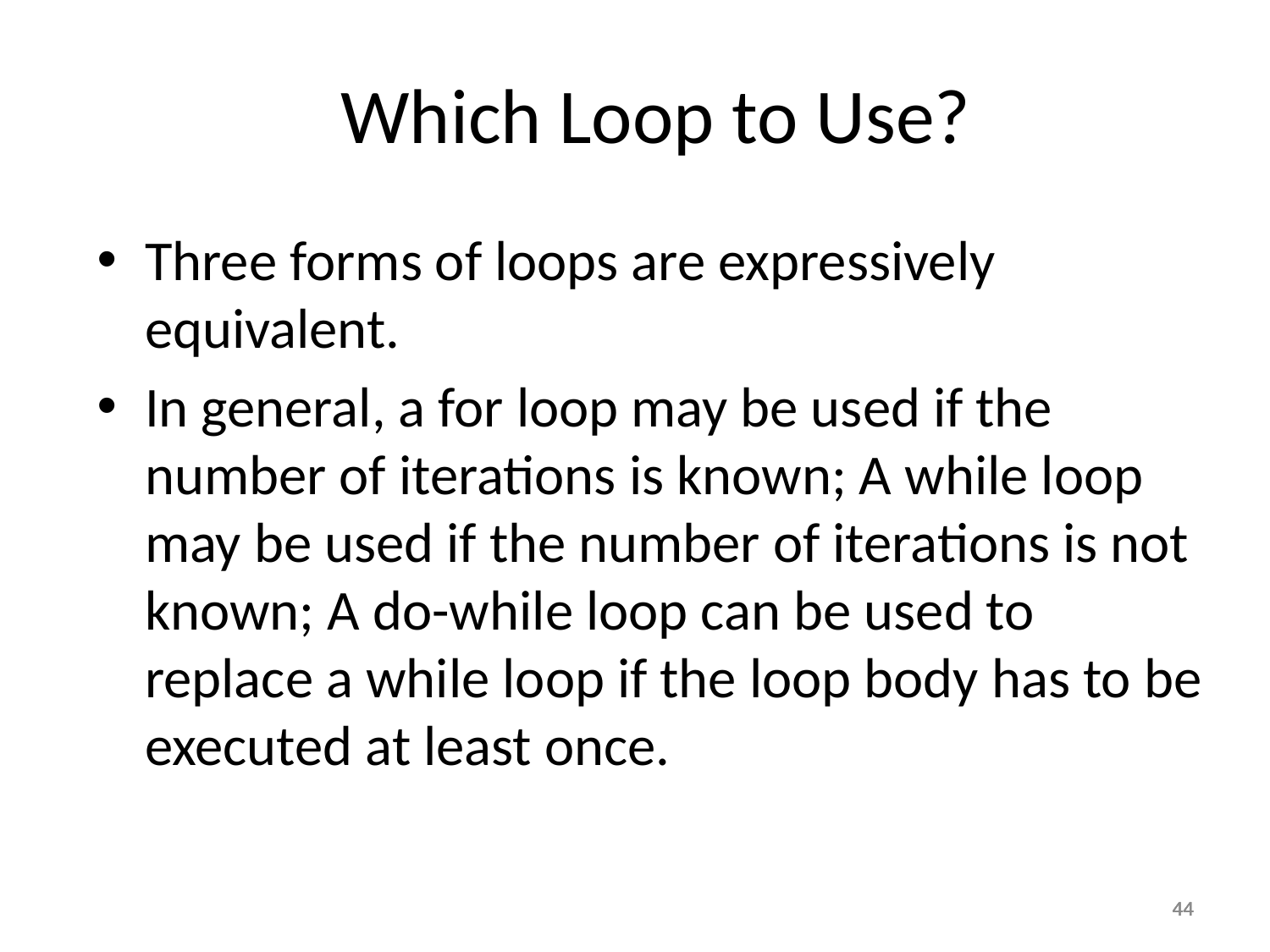

Which Loop to Use?
Three forms of loops are expressively equivalent.
In general, a for loop may be used if the number of iterations is known; A while loop may be used if the number of iterations is not known; A do-while loop can be used to replace a while loop if the loop body has to be executed at least once.
44
44
44
44